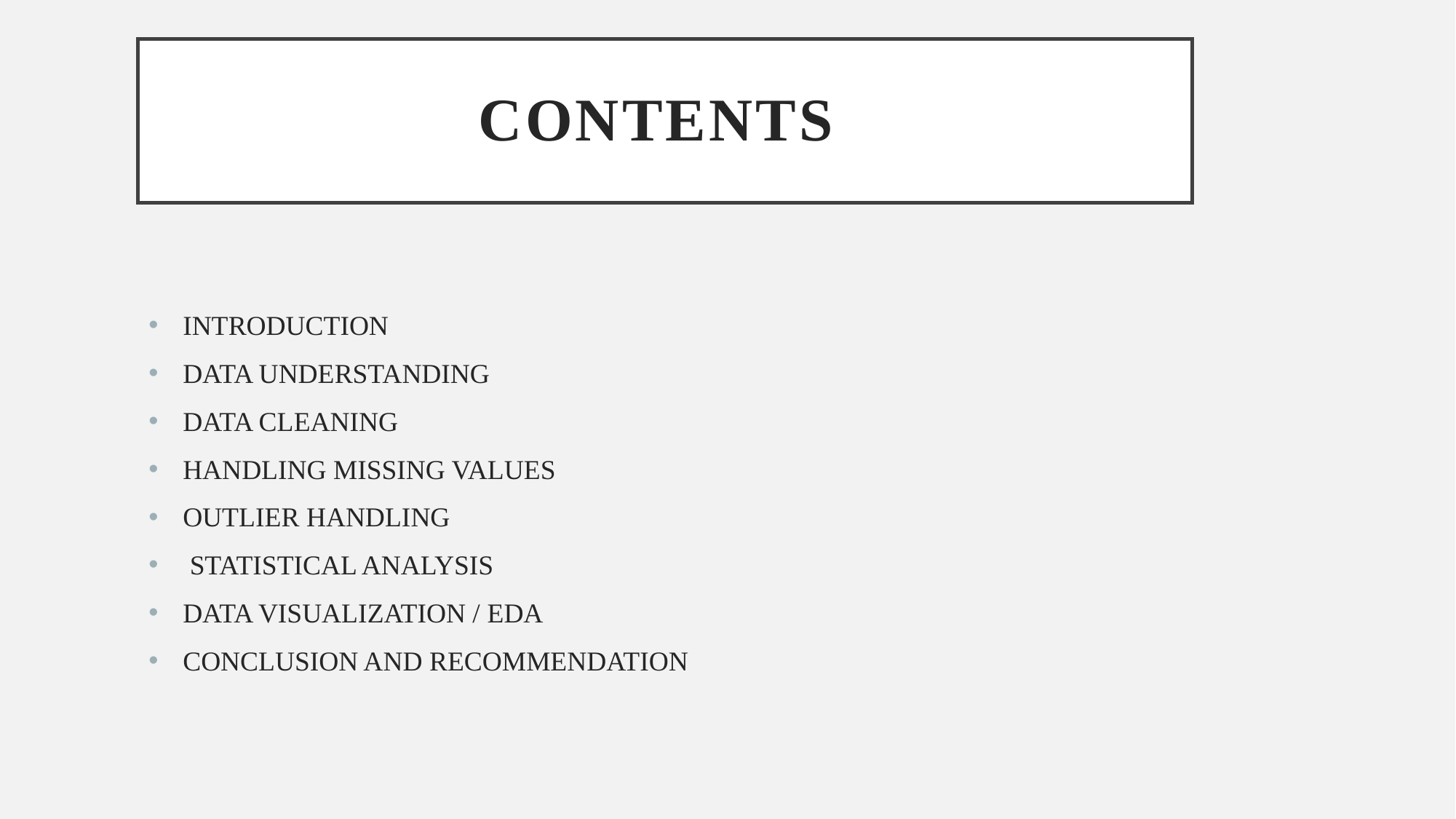

# CONTENTS
INTRODUCTION
DATA UNDERSTANDING
DATA CLEANING
HANDLING MISSING VALUES
OUTLIER HANDLING
 STATISTICAL ANALYSIS
DATA VISUALIZATION / EDA
CONCLUSION AND RECOMMENDATION